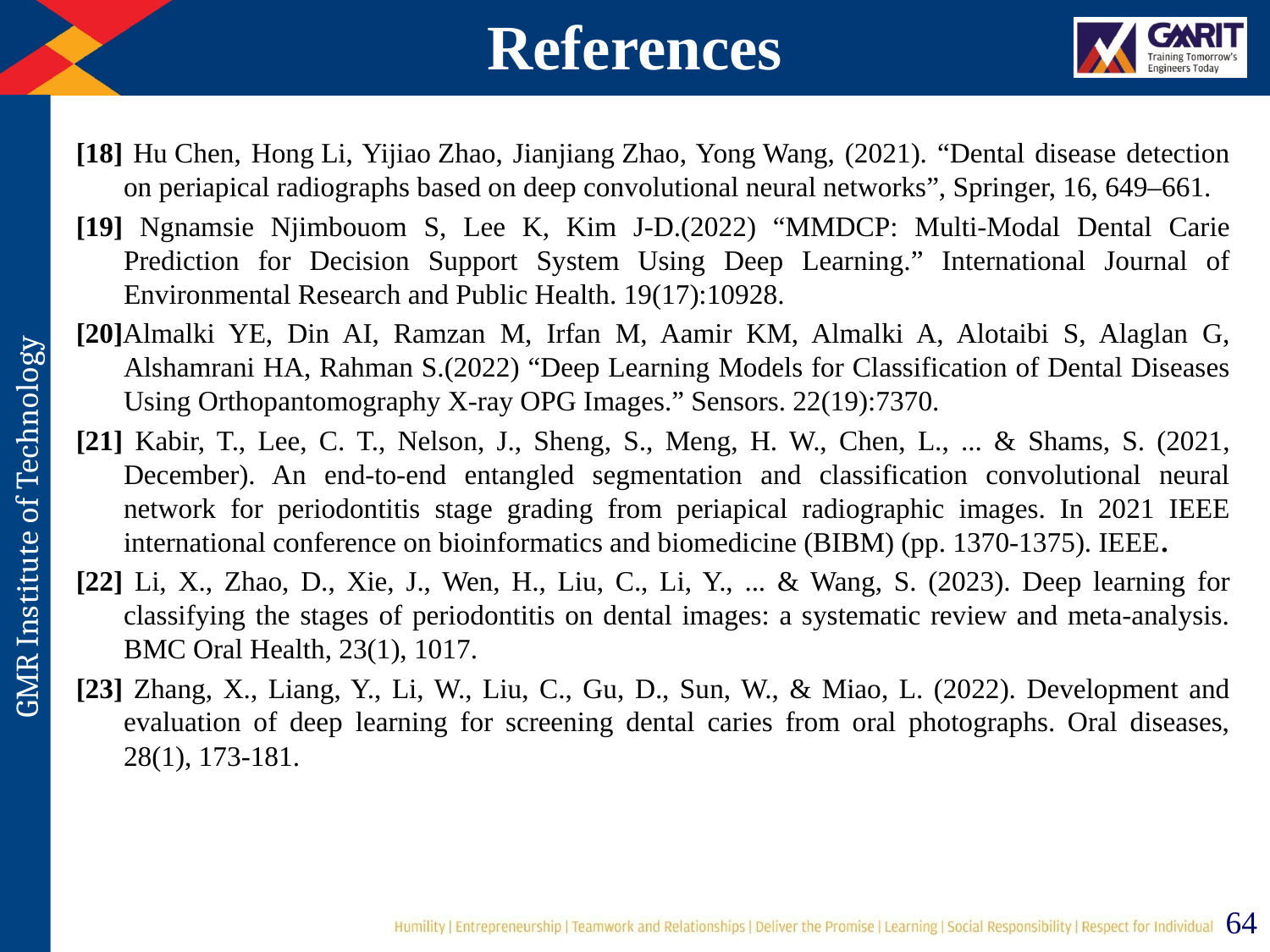

# References
[18] Hu Chen, Hong Li, Yijiao Zhao, Jianjiang Zhao, Yong Wang, (2021). “Dental disease detection on periapical radiographs based on deep convolutional neural networks”, Springer, 16, 649–661.
[19] Ngnamsie Njimbouom S, Lee K, Kim J-D.(2022) “MMDCP: Multi-Modal Dental Carie Prediction for Decision Support System Using Deep Learning.” International Journal of Environmental Research and Public Health. 19(17):10928.
[20]Almalki YE, Din AI, Ramzan M, Irfan M, Aamir KM, Almalki A, Alotaibi S, Alaglan G, Alshamrani HA, Rahman S.(2022) “Deep Learning Models for Classification of Dental Diseases Using Orthopantomography X-ray OPG Images.” Sensors. 22(19):7370.
[21] Kabir, T., Lee, C. T., Nelson, J., Sheng, S., Meng, H. W., Chen, L., ... & Shams, S. (2021, December). An end-to-end entangled segmentation and classification convolutional neural network for periodontitis stage grading from periapical radiographic images. In 2021 IEEE international conference on bioinformatics and biomedicine (BIBM) (pp. 1370-1375). IEEE.
[22] Li, X., Zhao, D., Xie, J., Wen, H., Liu, C., Li, Y., ... & Wang, S. (2023). Deep learning for classifying the stages of periodontitis on dental images: a systematic review and meta-analysis. BMC Oral Health, 23(1), 1017.
[23] Zhang, X., Liang, Y., Li, W., Liu, C., Gu, D., Sun, W., & Miao, L. (2022). Development and evaluation of deep learning for screening dental caries from oral photographs. Oral diseases, 28(1), 173-181.

64